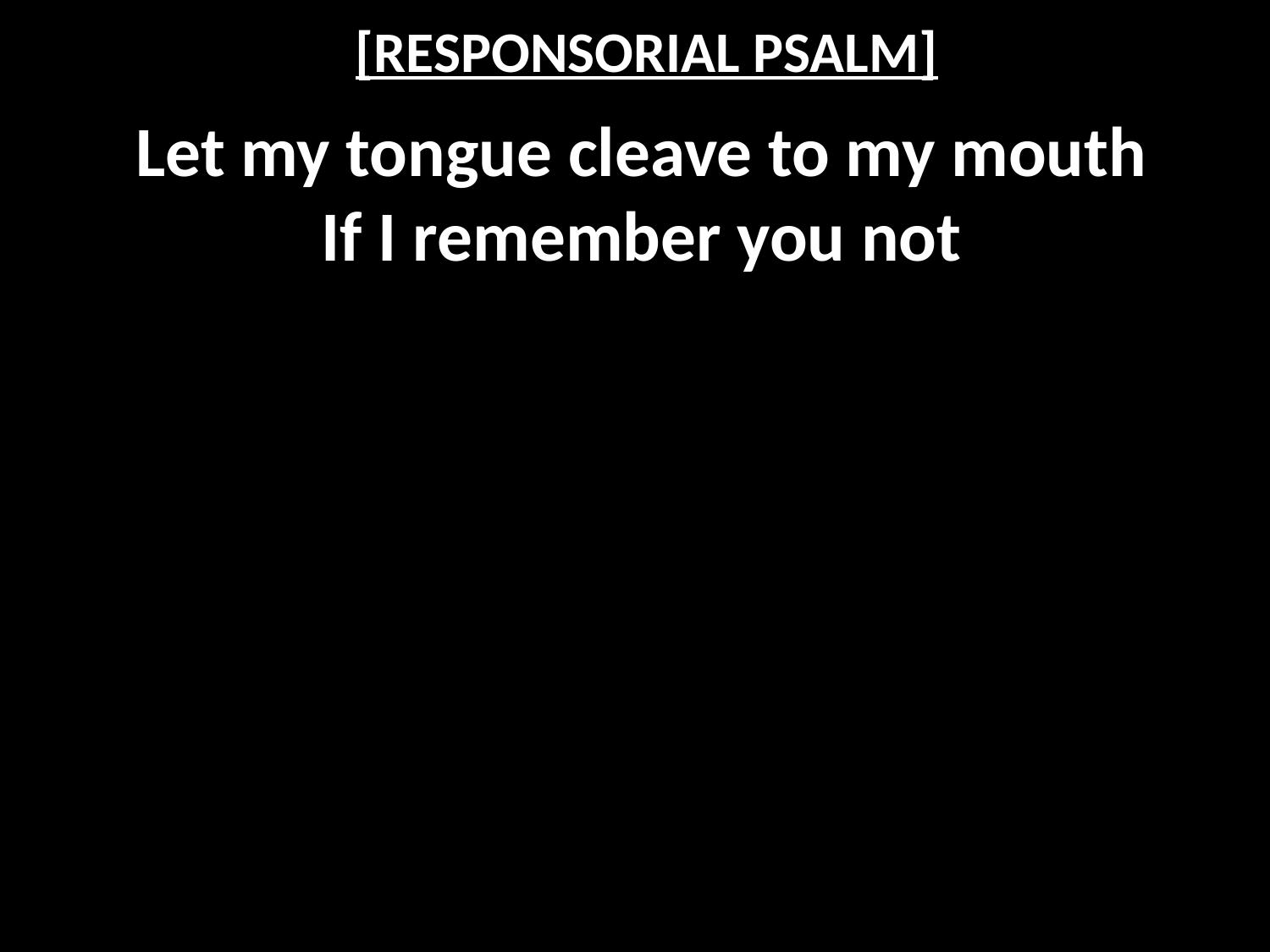

# [RESPONSORIAL PSALM]
Let my tongue cleave to my mouth
If I remember you not